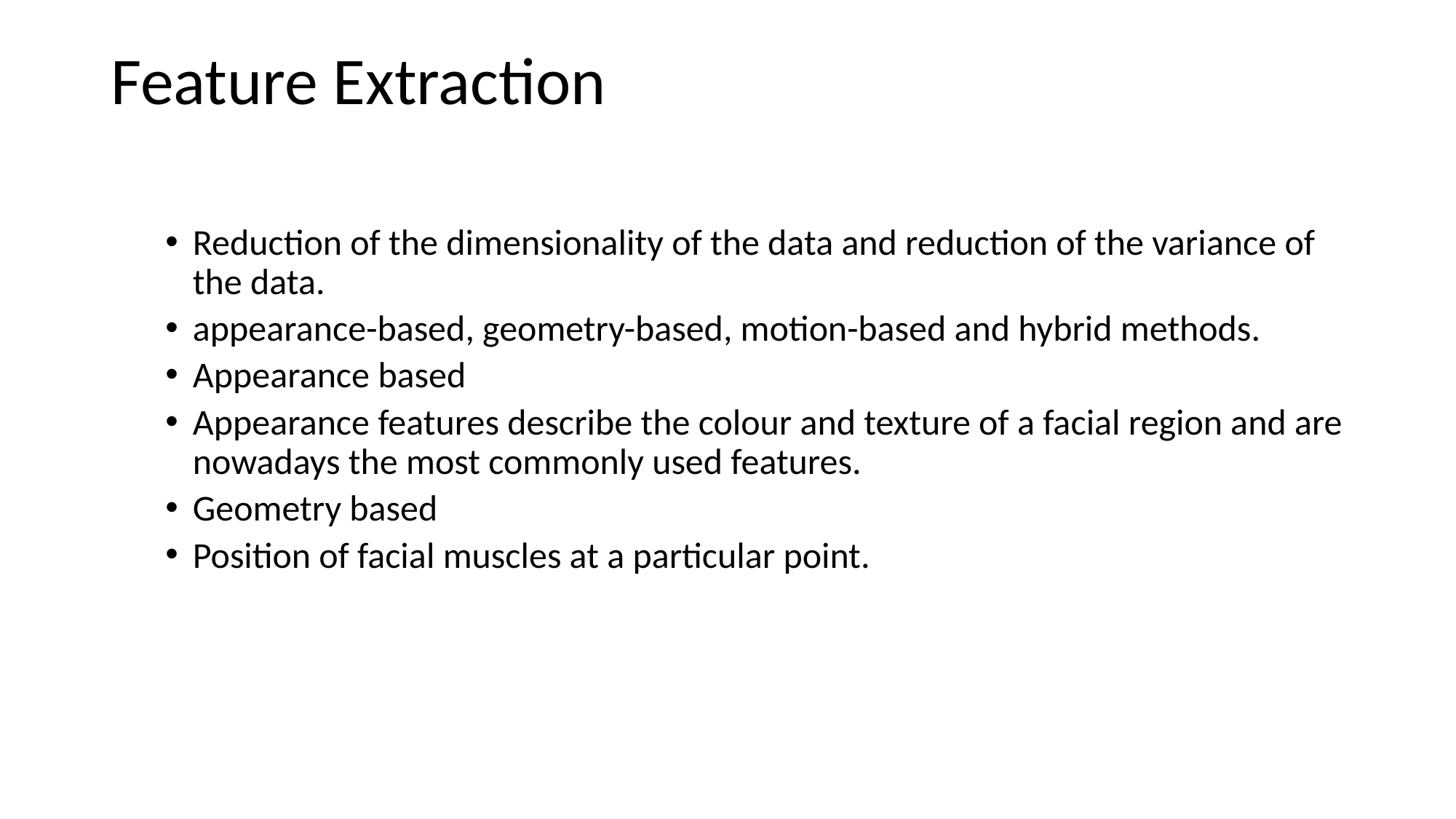

# Feature Extraction
Reduction of the dimensionality of the data and reduction of the variance of the data.
appearance-based, geometry-based, motion-based and hybrid methods.
Appearance based
Appearance features describe the colour and texture of a facial region and are nowadays the most commonly used features.
Geometry based
Position of facial muscles at a particular point.